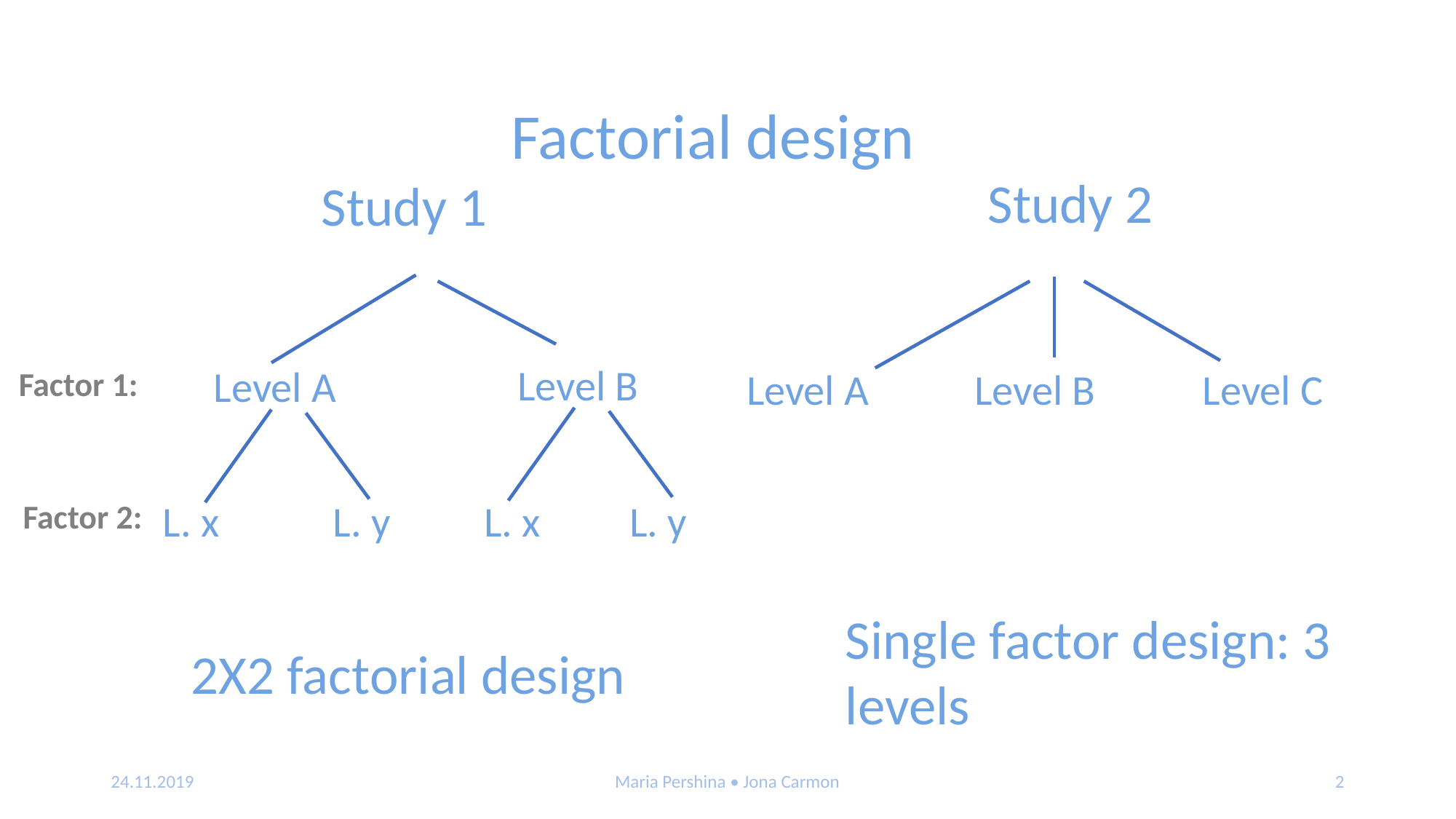

Factorial design
Study 2
Study 1
Level B
Level A
Level A
Level B
Level C
Factor 1:
L. x
L. y
L. x
L. y
Factor 2:
Single factor design: 3 levels
2X2 factorial design
24.11.2019
Maria Pershina • Jona Carmon
2